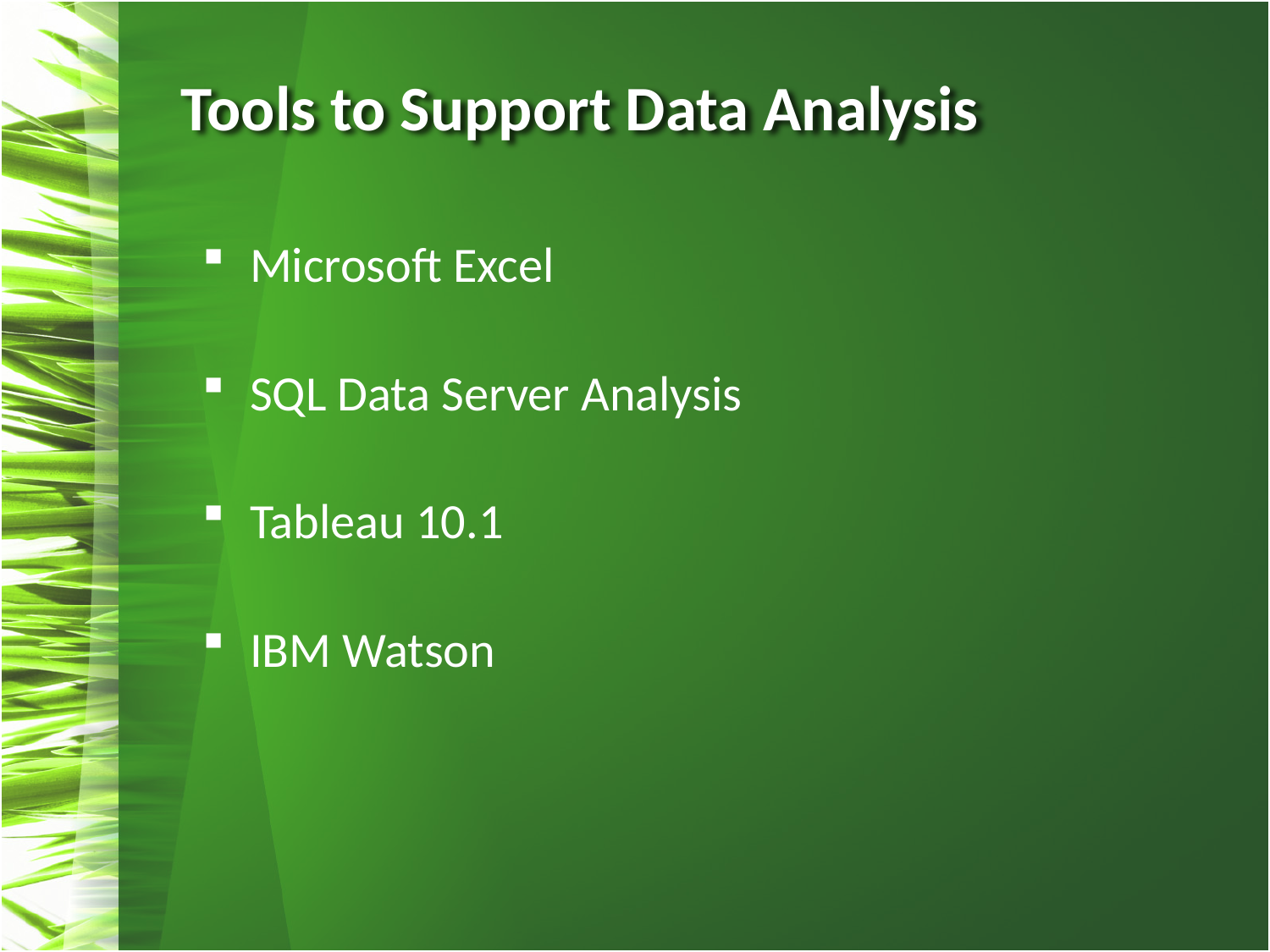

# Tools to Support Data Analysis

Microsoft Excel
SQL Data Server Analysis
Tableau 10.1
IBM Watson